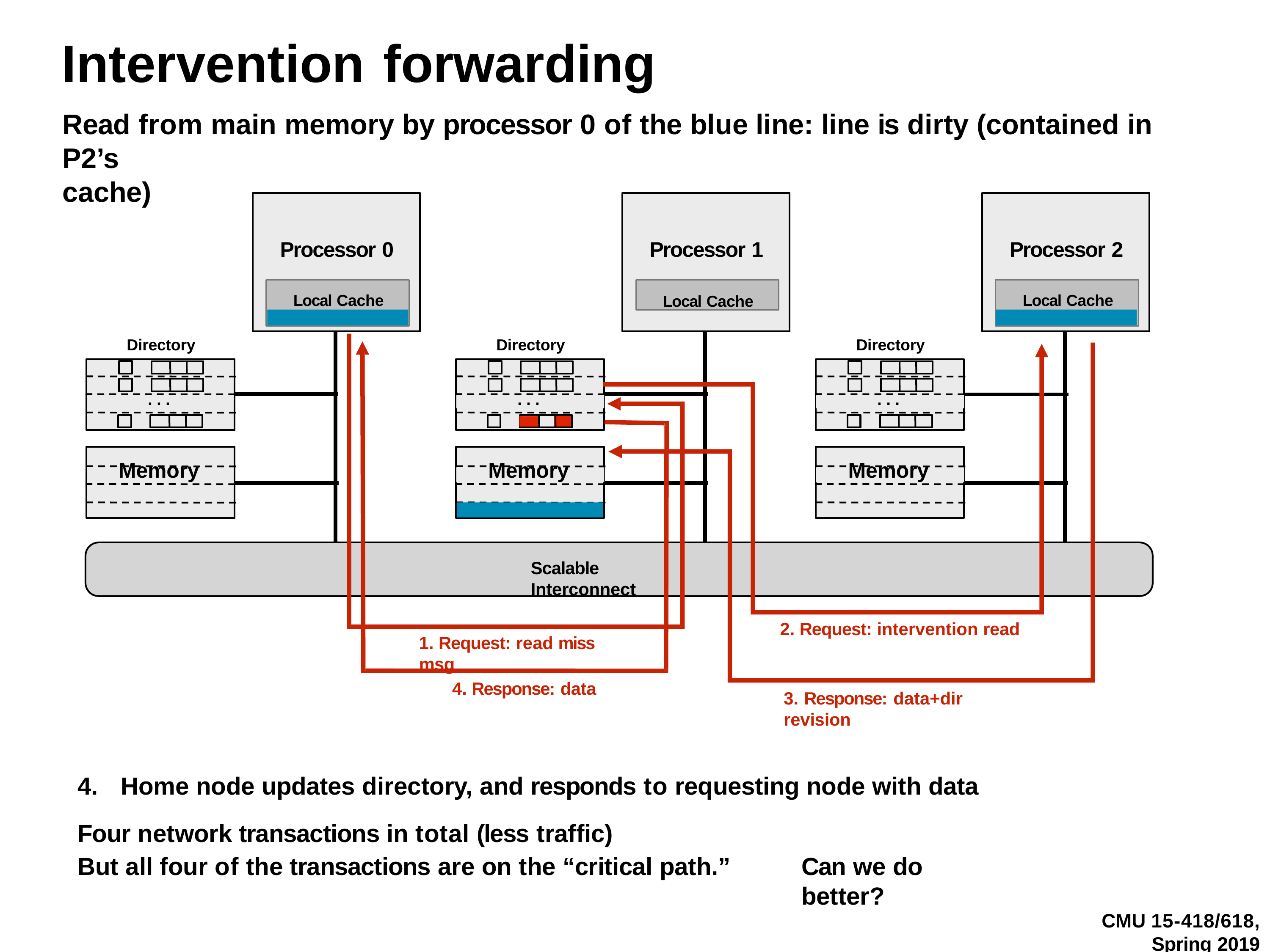

# Intervention forwarding
Read from main memory by processor 0 of the blue line: line is dirty (contained in P2’s
cache)

Processor 0
Processor 1
Processor 2

Local Cache
Local Cache
Local Cache

Directory
Directory
Directory

. . .
. . .
. . .

Memory
Memory
Memory
Scalable Interconnect
2. Request: intervention read
1. Request: read miss msg
4. Response: data
3. Response: data+dir revision
4.	Home node updates directory, and responds to requesting node with data
Four network transactions in total (less traffic)
But all four of the transactions are on the “critical path.”
Can we do better?
CMU 15-418/618,
Spring 2019